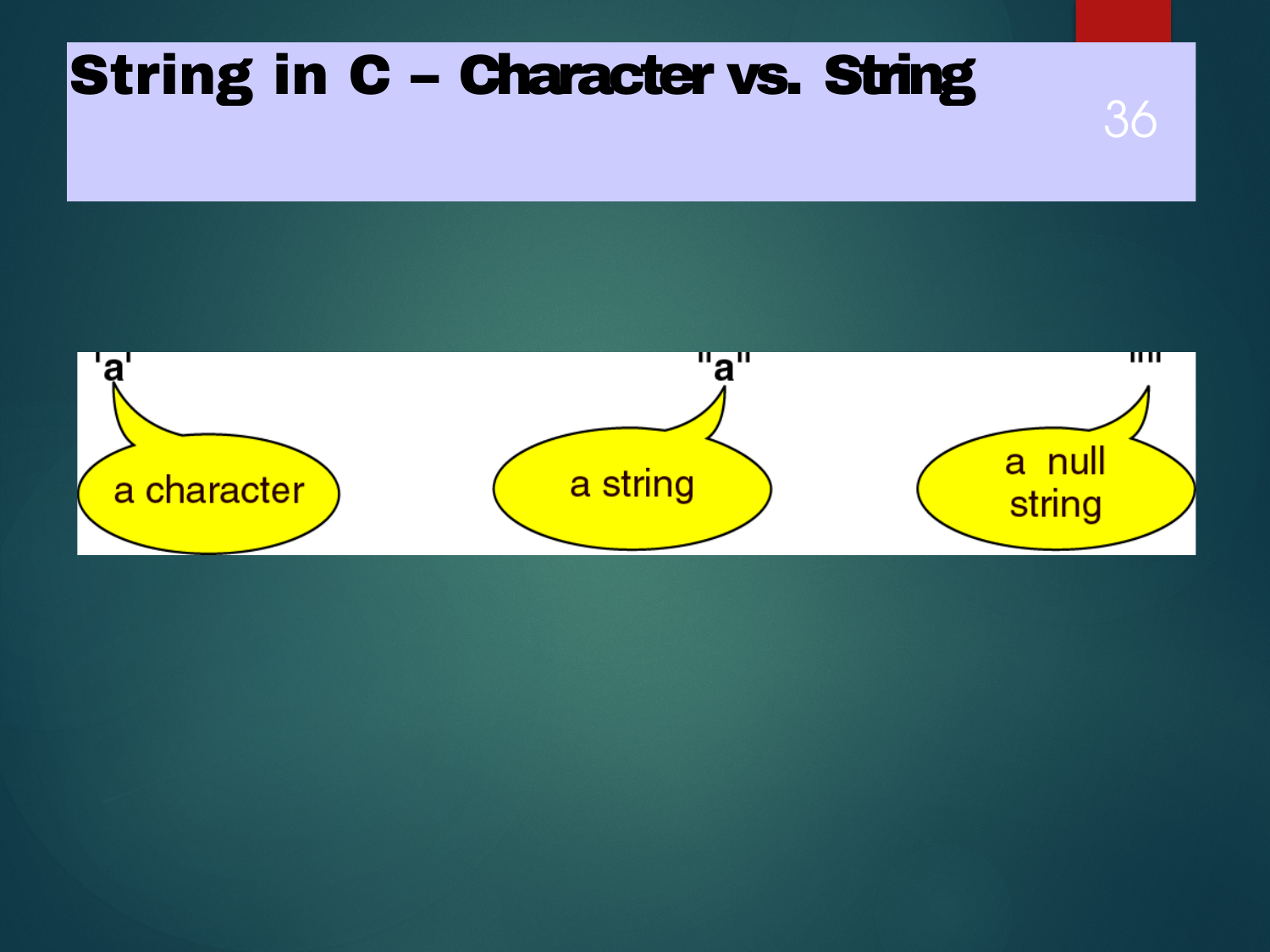

36
# String in C – Character vs. String